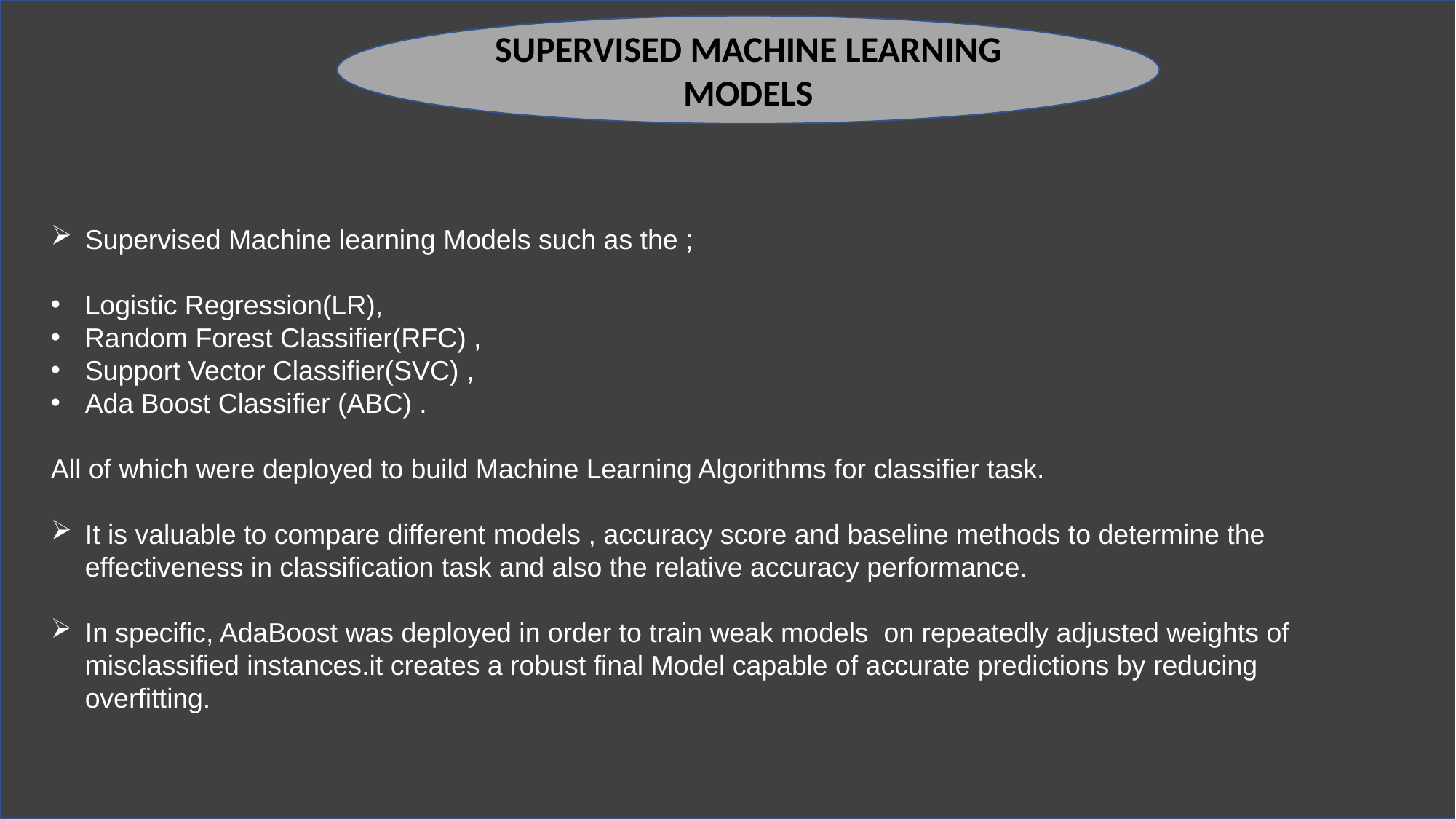

SUPERVISED MACHINE LEARNING MODELS
Supervised Machine learning Models such as the ;

Logistic Regression(LR),
Random Forest Classifier(RFC) ,
Support Vector Classifier(SVC) ,
Ada Boost Classifier (ABC) .

All of which were deployed to build Machine Learning Algorithms for classifier task.

It is valuable to compare different models , accuracy score and baseline methods to determine the effectiveness in classification task and also the relative accuracy performance.

In specific, AdaBoost was deployed in order to train weak models  on repeatedly adjusted weights of misclassified instances.it creates a robust final Model capable of accurate predictions by reducing overfitting.